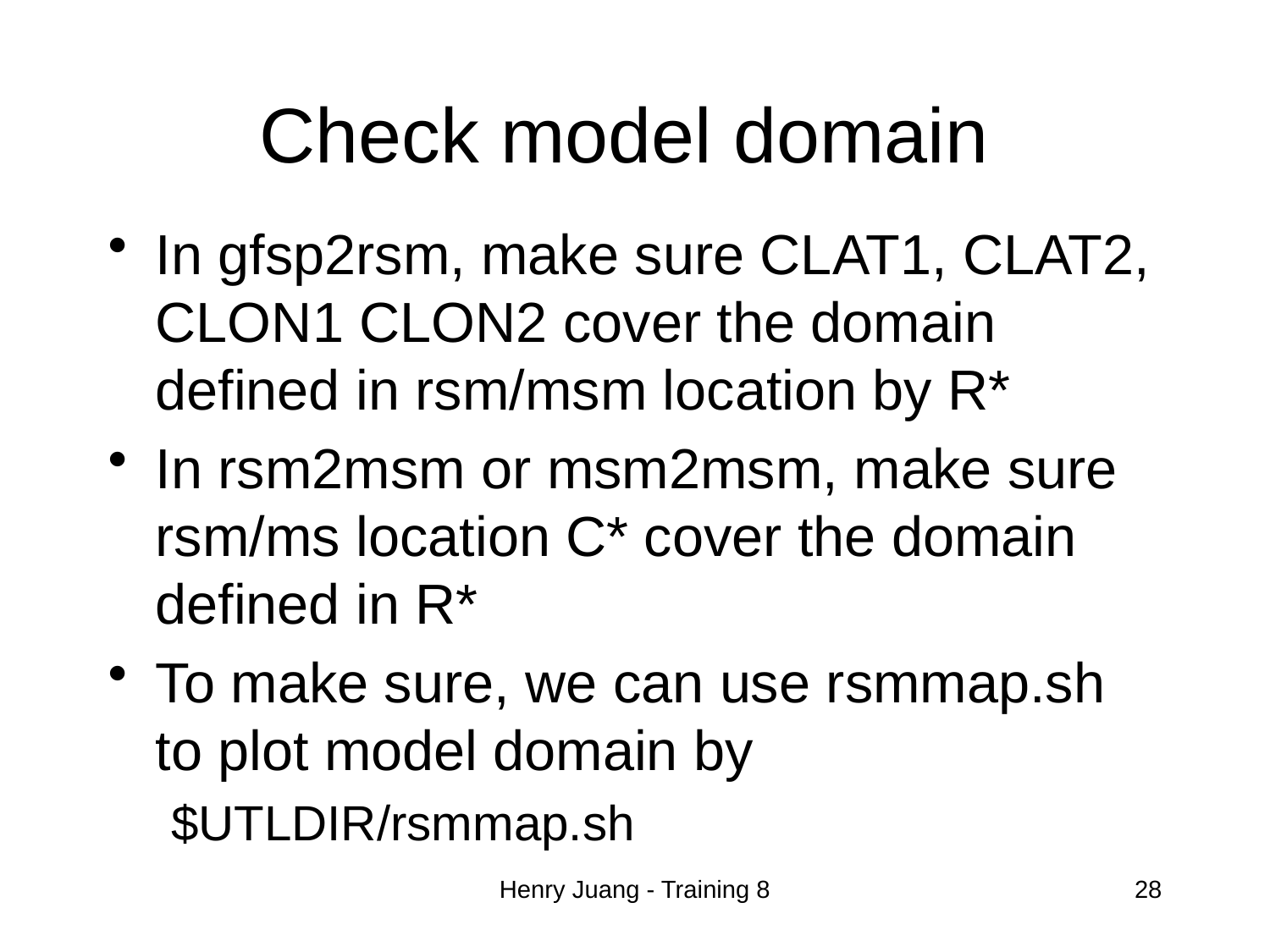

# Check model domain
In gfsp2rsm, make sure CLAT1, CLAT2, CLON1 CLON2 cover the domain defined in rsm/msm location by R*
In rsm2msm or msm2msm, make sure rsm/ms location C* cover the domain defined in R*
To make sure, we can use rsmmap.sh to plot model domain by
$UTLDIR/rsmmap.sh
Henry Juang - Training 8
28